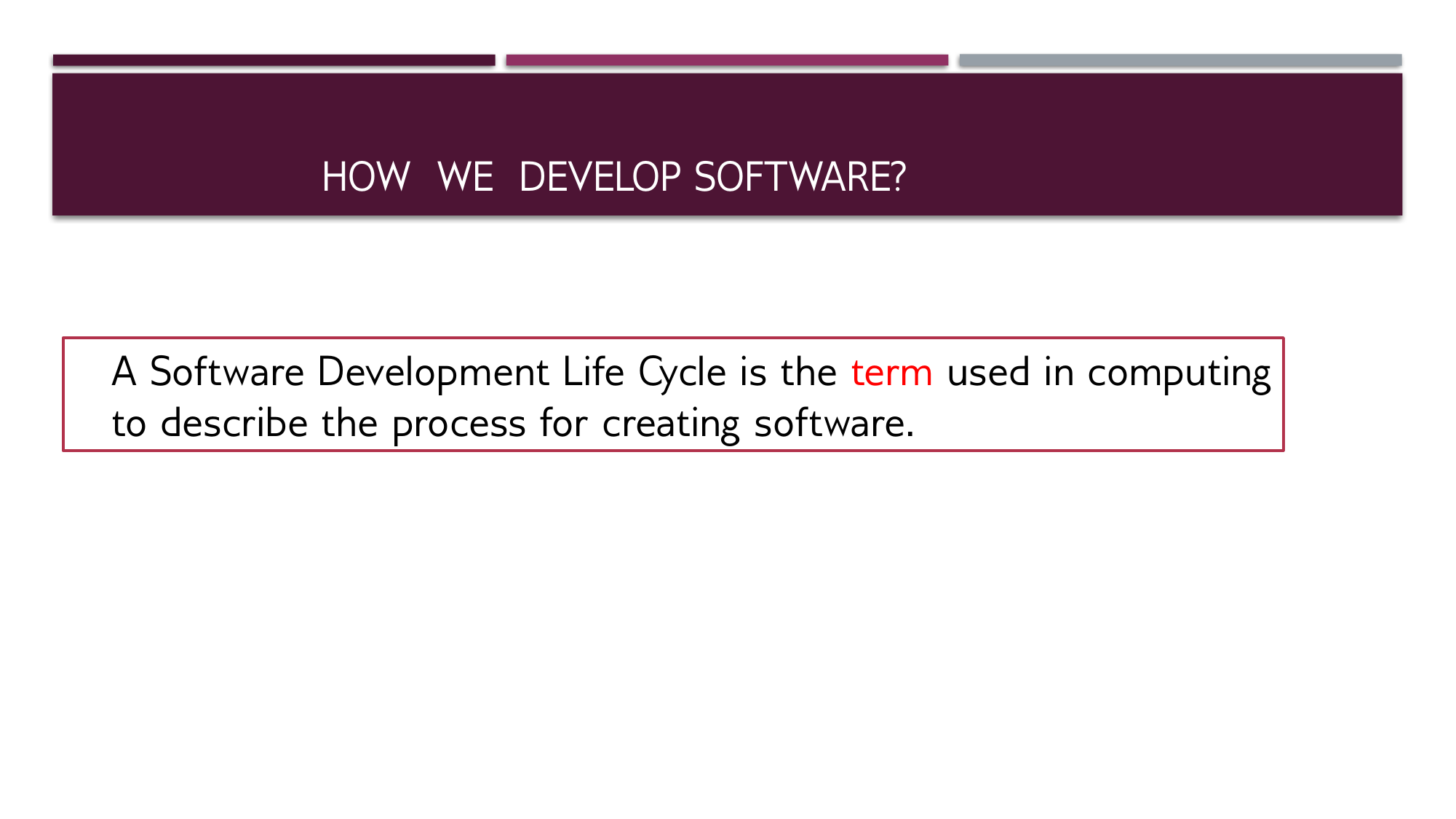

# How  we  develop software?

   A Software Development Life Cycle is the term used in computing
   to describe the process for creating software.